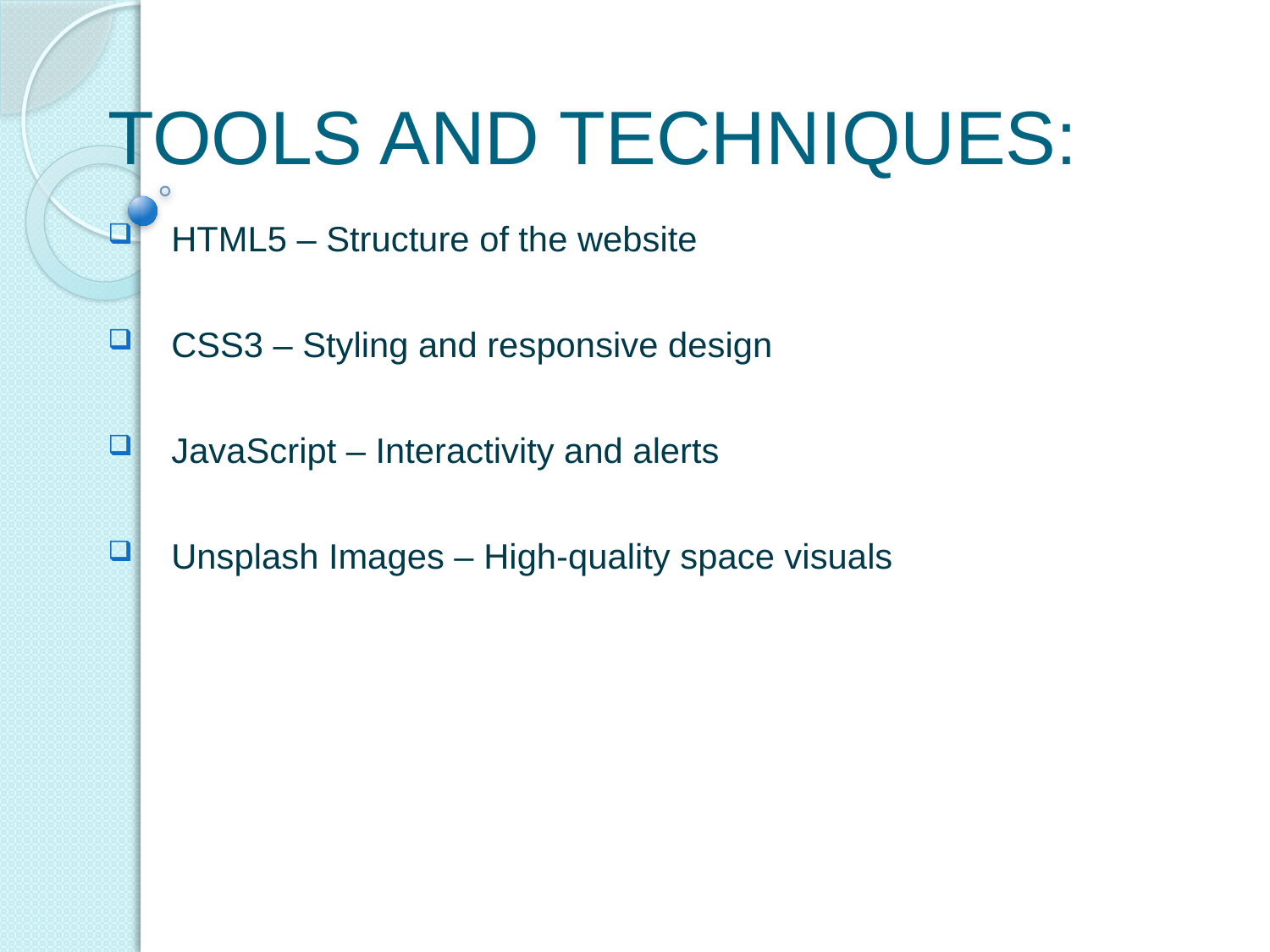

# TOOLS AND TECHNIQUES:
HTML5 – Structure of the website

CSS3 – Styling and responsive design

JavaScript – Interactivity and alerts

Unsplash Images – High-quality space visuals